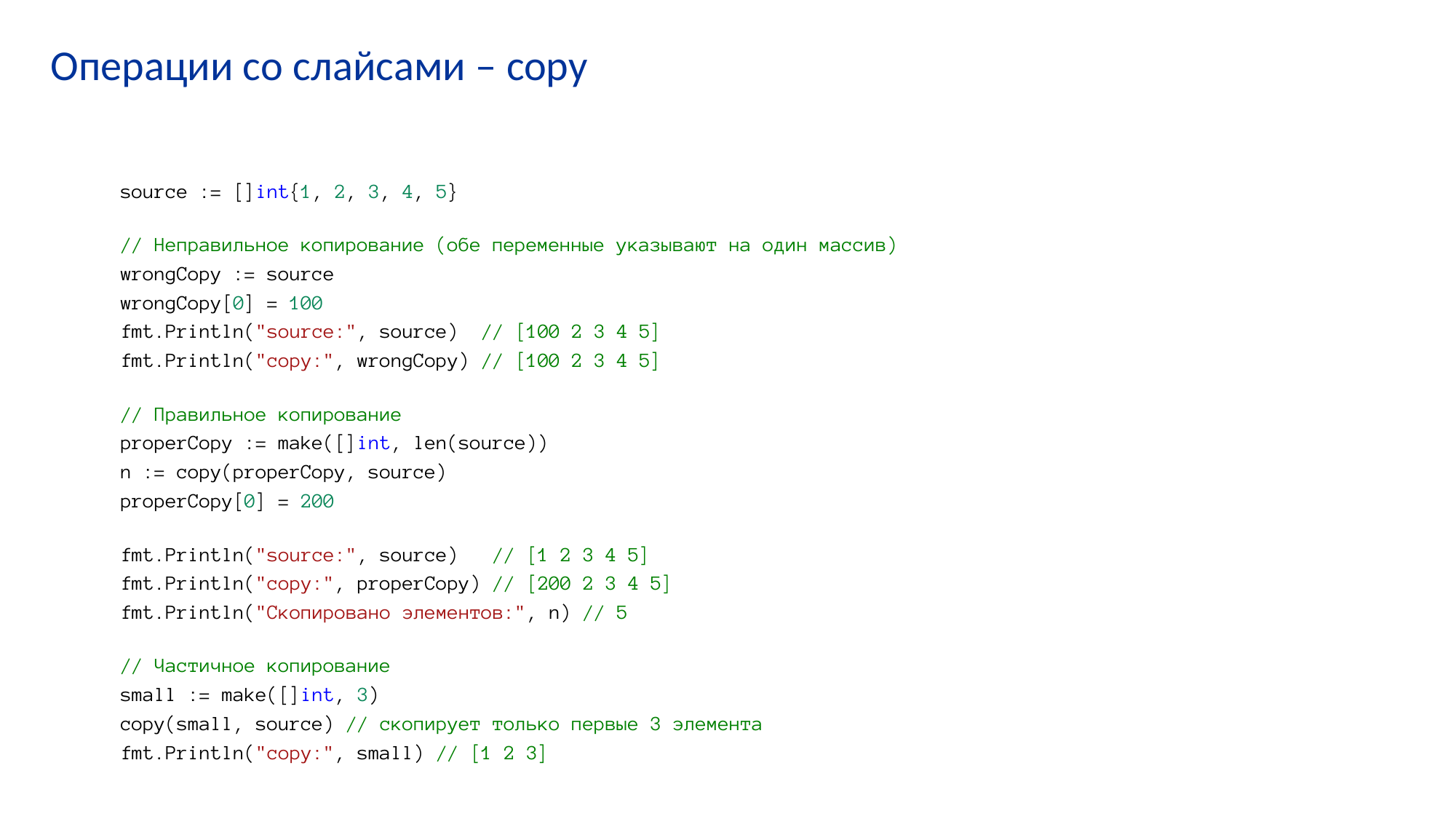

# Операции со слайсами – copy
source := []int{1, 2, 3, 4, 5}
// Неправильное копирование (обе переменные указывают на один массив)
wrongCopy := source
wrongCopy[0] = 100
fmt.Println("source:", source)  // [100 2 3 4 5]
fmt.Println("copy:", wrongCopy) // [100 2 3 4 5]
// Правильное копирование
properCopy := make([]int, len(source))
n := copy(properCopy, source)
properCopy[0] = 200
fmt.Println("source:", source)   // [1 2 3 4 5]
fmt.Println("copy:", properCopy) // [200 2 3 4 5]
fmt.Println("Скопировано элементов:", n) // 5
// Частичное копирование
small := make([]int, 3)
copy(small, source) // скопирует только первые 3 элемента
fmt.Println("copy:", small) // [1 2 3]